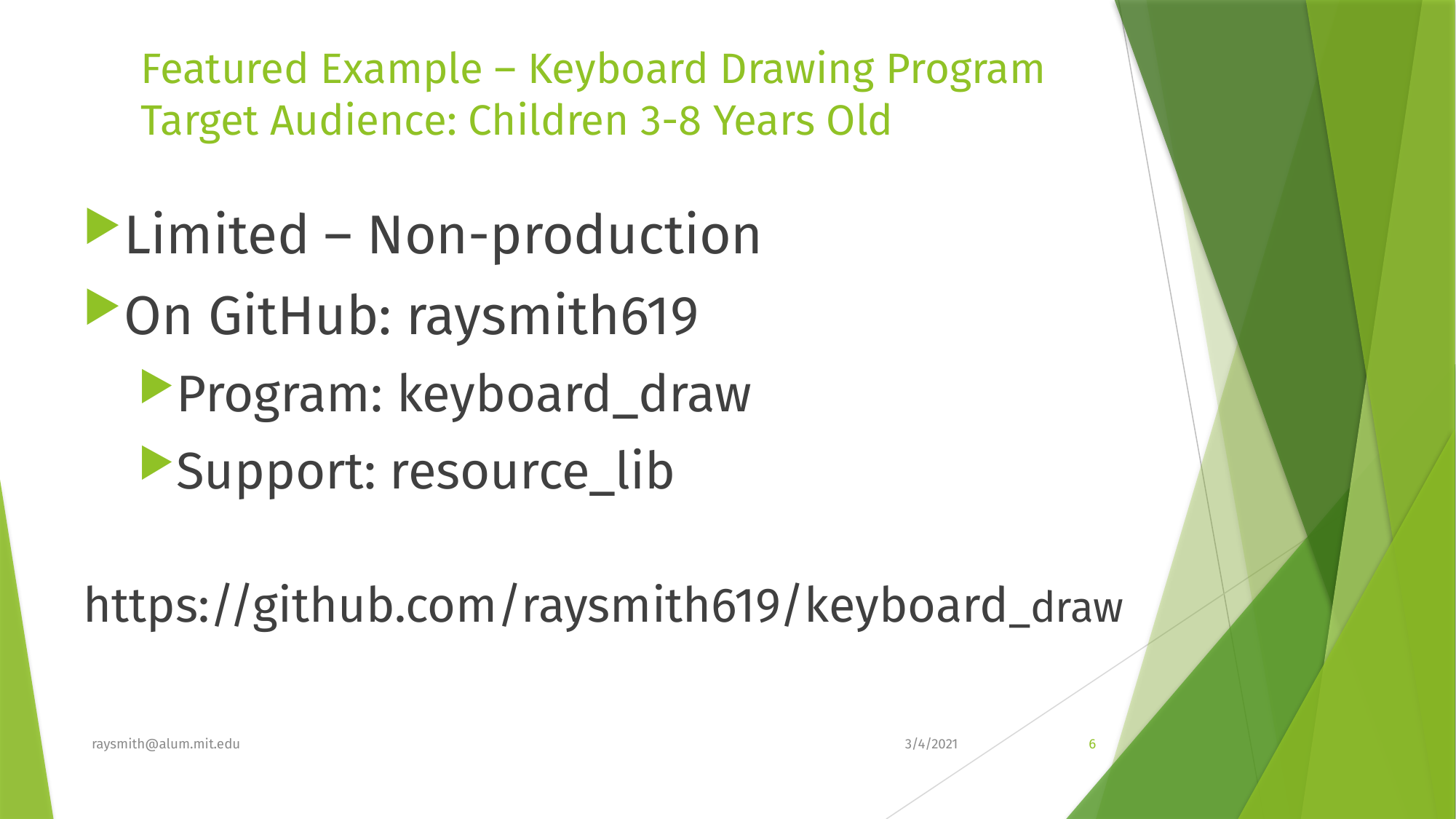

# Featured Example – Keyboard Drawing Program Target Audience: Children 3-8 Years Old
Limited – Non-production
On GitHub: raysmith619
Program: keyboard_draw
Support: resource_lib

https://github.com/raysmith619/keyboard_draw

raysmith@alum.mit.edu
3/4/2021
6